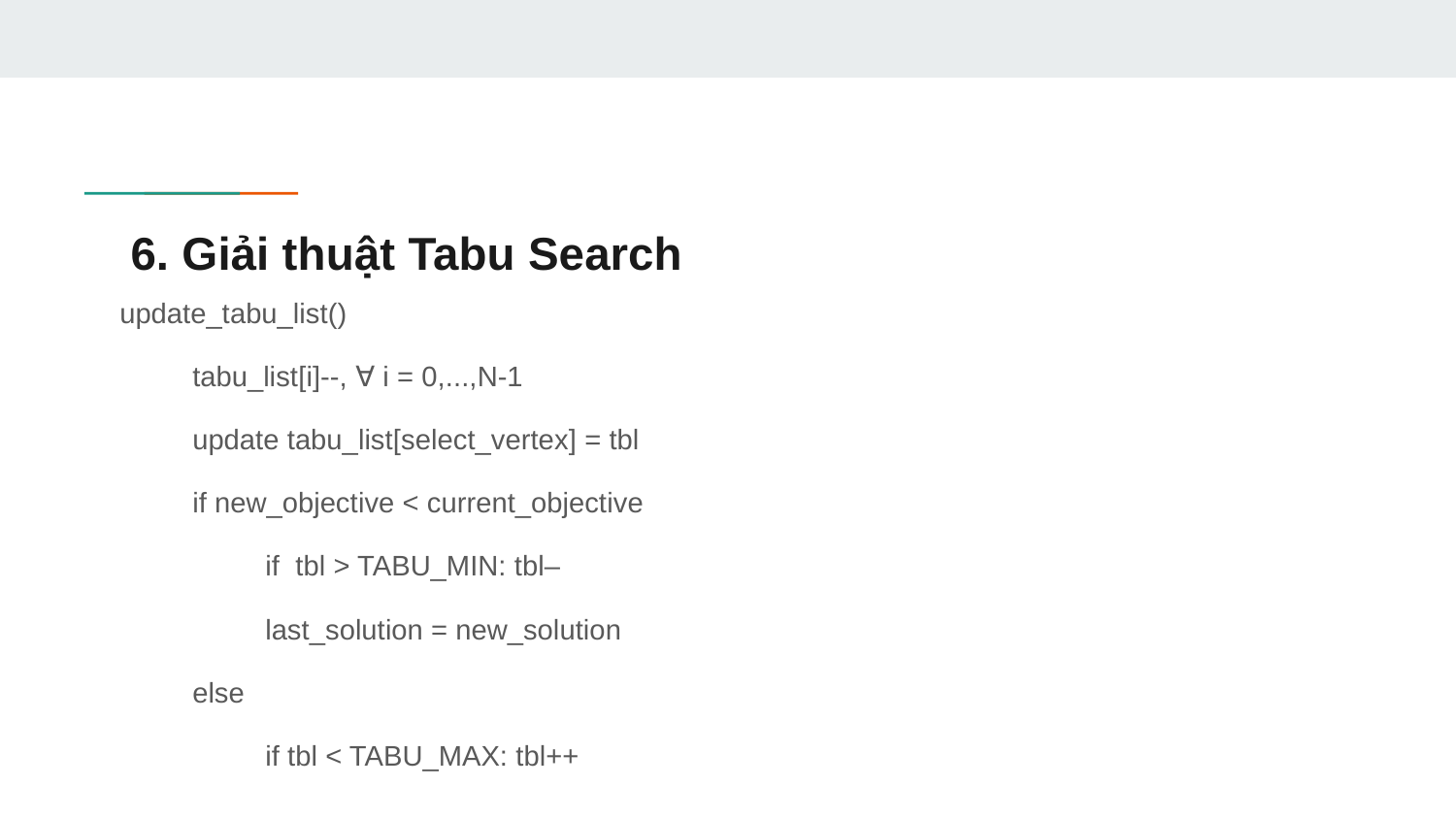

# 6. Giải thuật Tabu Search
update_tabu_list()
tabu_list[i]--, ∀ i = 0,...,N-1
update tabu_list[select_vertex] = tbl
if new_objective < current_objective
if  tbl > TABU_MIN: tbl–
last_solution = new_solution
else
if tbl < TABU_MAX: tbl++